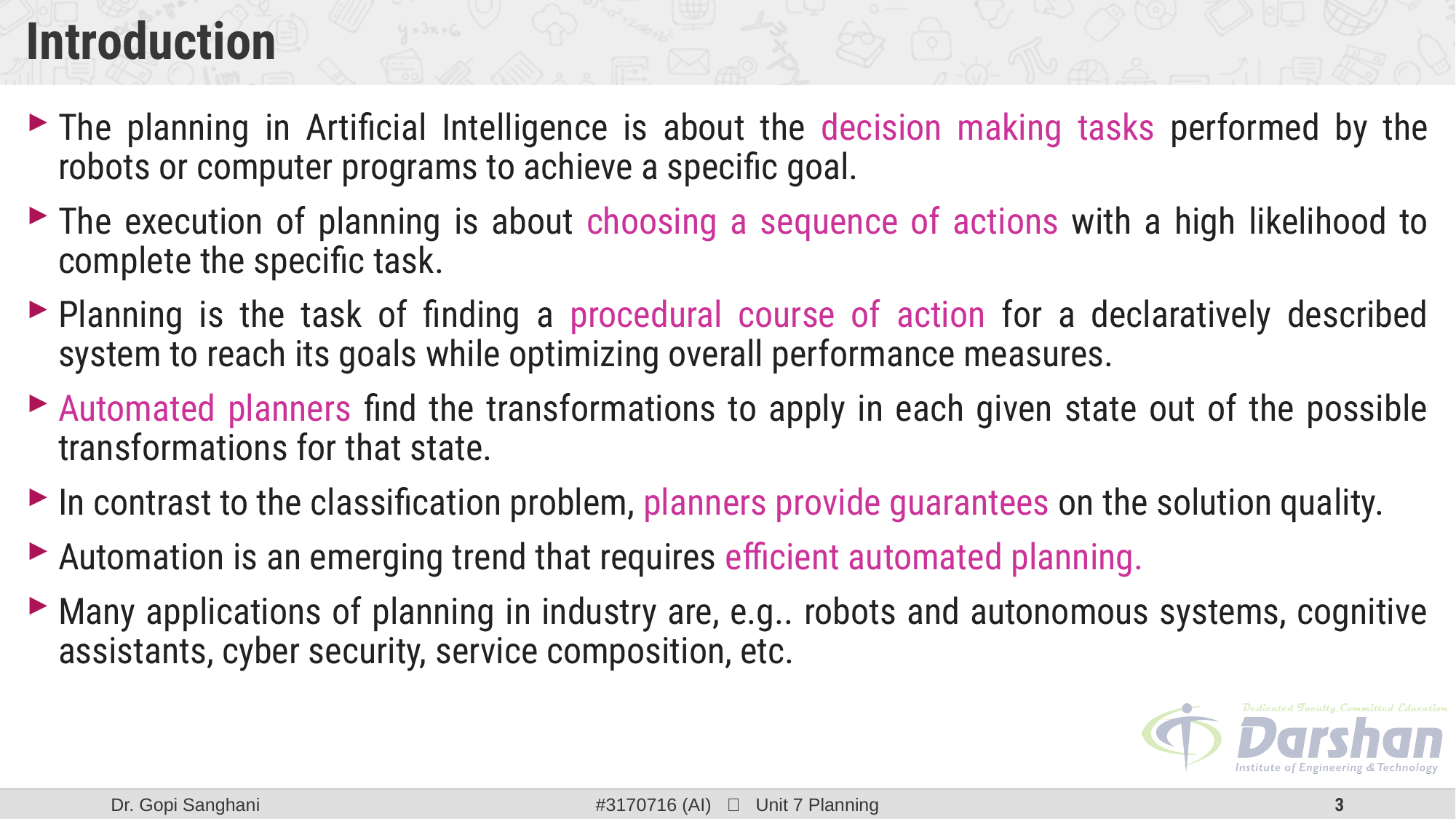

# Introduction
The planning in Artificial Intelligence is about the decision making tasks performed by the robots or computer programs to achieve a specific goal.
The execution of planning is about choosing a sequence of actions with a high likelihood to complete the specific task.
Planning is the task of finding a procedural course of action for a declaratively described system to reach its goals while optimizing overall performance measures.
Automated planners find the transformations to apply in each given state out of the possible transformations for that state.
In contrast to the classification problem, planners provide guarantees on the solution quality.
Automation is an emerging trend that requires efficient automated planning.
Many applications of planning in industry are, e.g.. robots and autonomous systems, cognitive assistants, cyber security, service composition, etc.